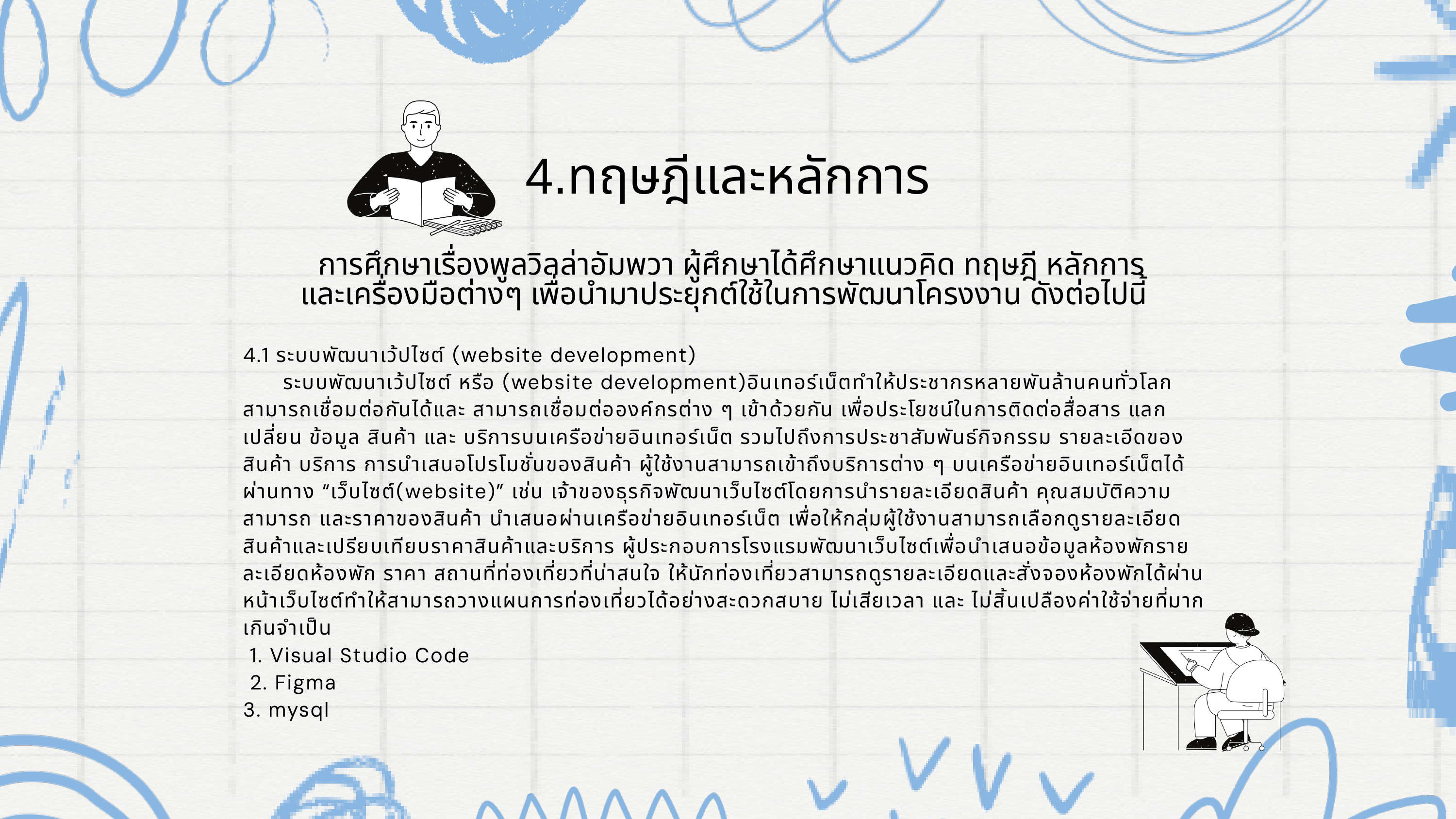

4.ทฤษฎีและหลักการ

 การศึกษาเรื่องพูลวิลล่าอัมพวา ผู้ศึกษาได้ศึกษาแนวคิด ทฤษฎี หลักการ และเครื่องมือต่างๆ เพื่อนำมาประยุกต์ใช้ในการพัฒนาโครงงาน ดังต่อไปนี้

4.1 ระบบพัฒนาเว้ปไซต์ (website development)
      ระบบพัฒนาเว้ปไซต์ หรือ (website development)อินเทอร์เน็ตทําให้ประชากรหลายพันล้านคนทั่วโลกสามารถเชื่อมต่อกันได้และ สามารถเชื่อมต่อองค์กรต่าง ๆ เข้าด้วยกัน เพื่อประโยชน์ในการติดต่อสื่อสาร แลกเปลี่ยน ข้อมูล สินค้า และ บริการบนเครือข่ายอินเทอร์เน็ต รวมไปถึงการประชาสัมพันธ์กิจกรรม รายละเอีดของสินค้า บริการ การนําเสนอโปรโมชั่นของสินค้า ผู้ใช้งานสามารถเข้าถึงบริการต่าง ๆ บนเครือข่ายอินเทอร์เน็ตได้ผ่านทาง “เว็บไซต์(website)” เช่น เจ้าของธุรกิจพัฒนาเว็บไซต์โดยการนํารายละเอียดสินค้า คุณสมบัติความสามารถ และราคาของสินค้า นําเสนอผ่านเครือข่ายอินเทอร์เน็ต เพื่อให้กลุ่มผู้ใช้งานสามารถเลือกดูรายละเอียดสินค้าและเปรียบเทียบราคาสินค้าและบริการ ผู้ประกอบการโรงแรมพัฒนาเว็บไซต์เพื่อนําเสนอข้อมูลห้องพักรายละเอียดห้องพัก ราคา สถานที่ท่องเที่ยวที่น่าสนใจ ให้นักท่องเที่ยวสามารถดูรายละเอียดและสั่งจองห้องพักได้ผ่านหน้าเว็บไซต์ทําให้สามารถวางแผนการท่องเที่ยวได้อย่างสะดวกสบาย ไม่เสียเวลา และ ไม่สิ้นเปลืองค่าใช้จ่ายที่มากเกินจําเป็น
 1. Visual Studio Code
 2. Figma
3. mysql